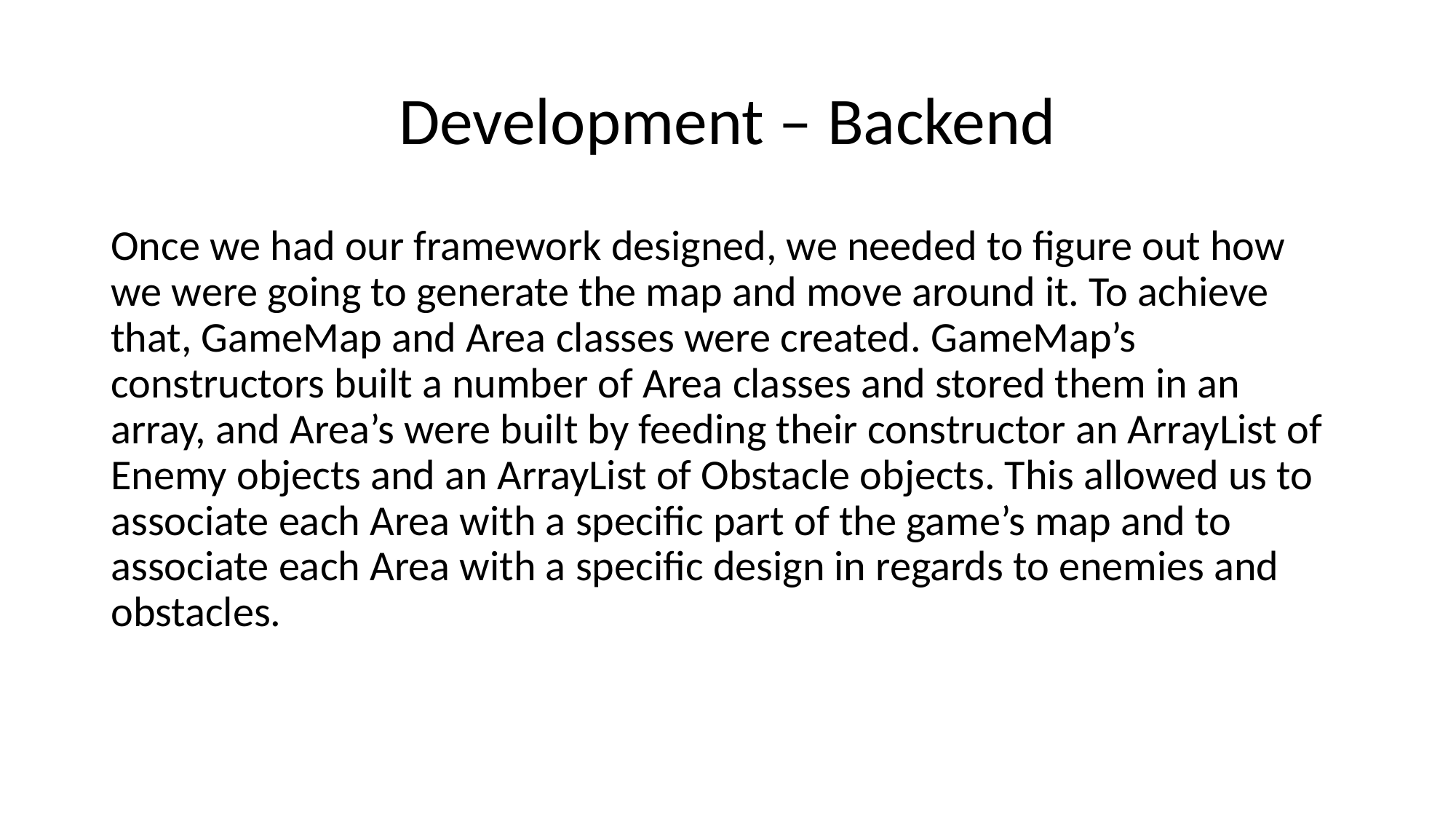

# Development – Backend
Once we had our framework designed, we needed to figure out how we were going to generate the map and move around it. To achieve that, GameMap and Area classes were created. GameMap’s constructors built a number of Area classes and stored them in an array, and Area’s were built by feeding their constructor an ArrayList of Enemy objects and an ArrayList of Obstacle objects. This allowed us to associate each Area with a specific part of the game’s map and to associate each Area with a specific design in regards to enemies and obstacles.